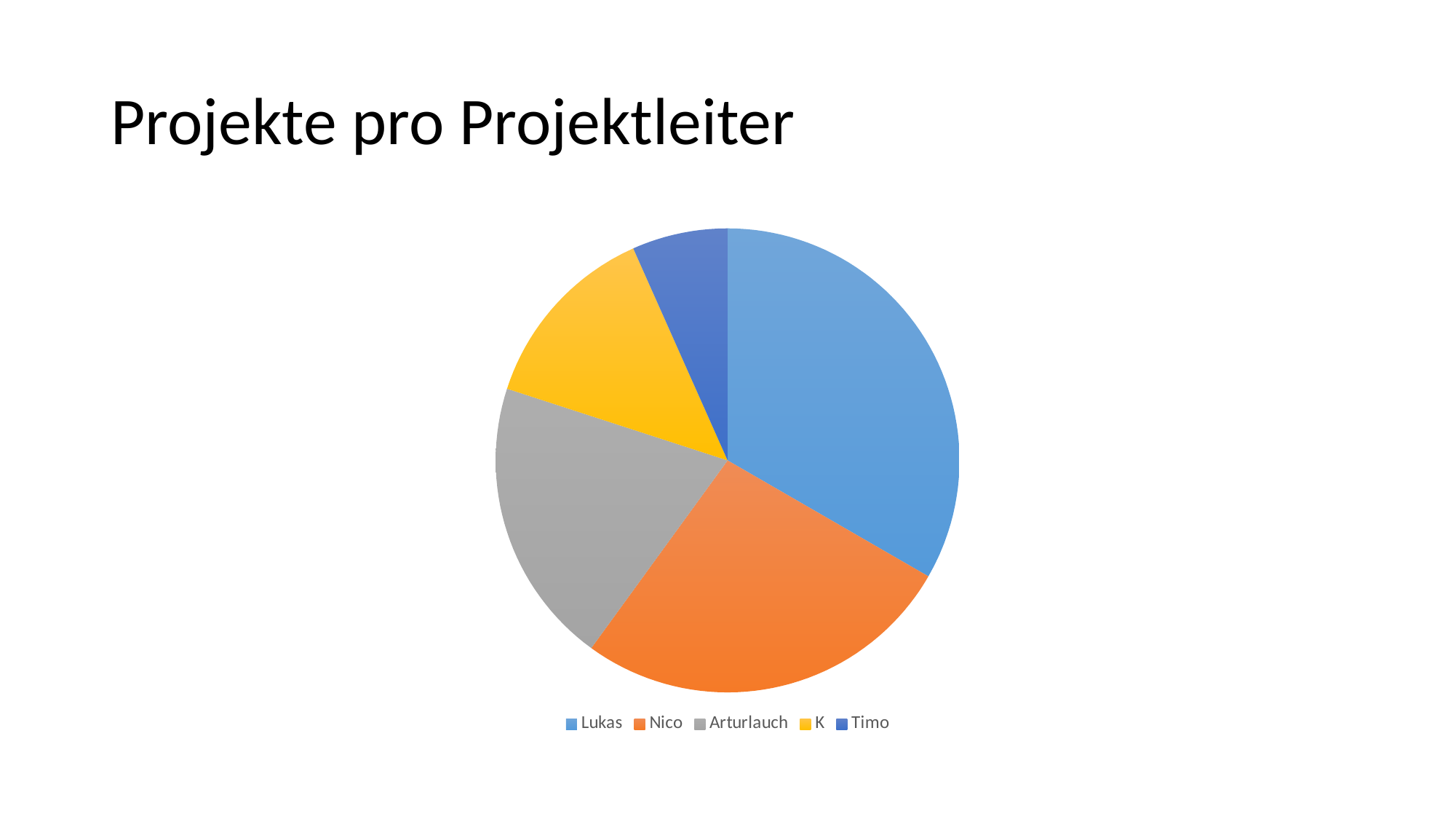

# Projekte pro Projektleiter

### Chart

| Category | Verkauf |
|---|---|
| Lukas | 5.0 |
| Nico | 4.0 |
| Arturlauch | 3.0 |
| K | 2.0 |
| Timo | 1.0 |